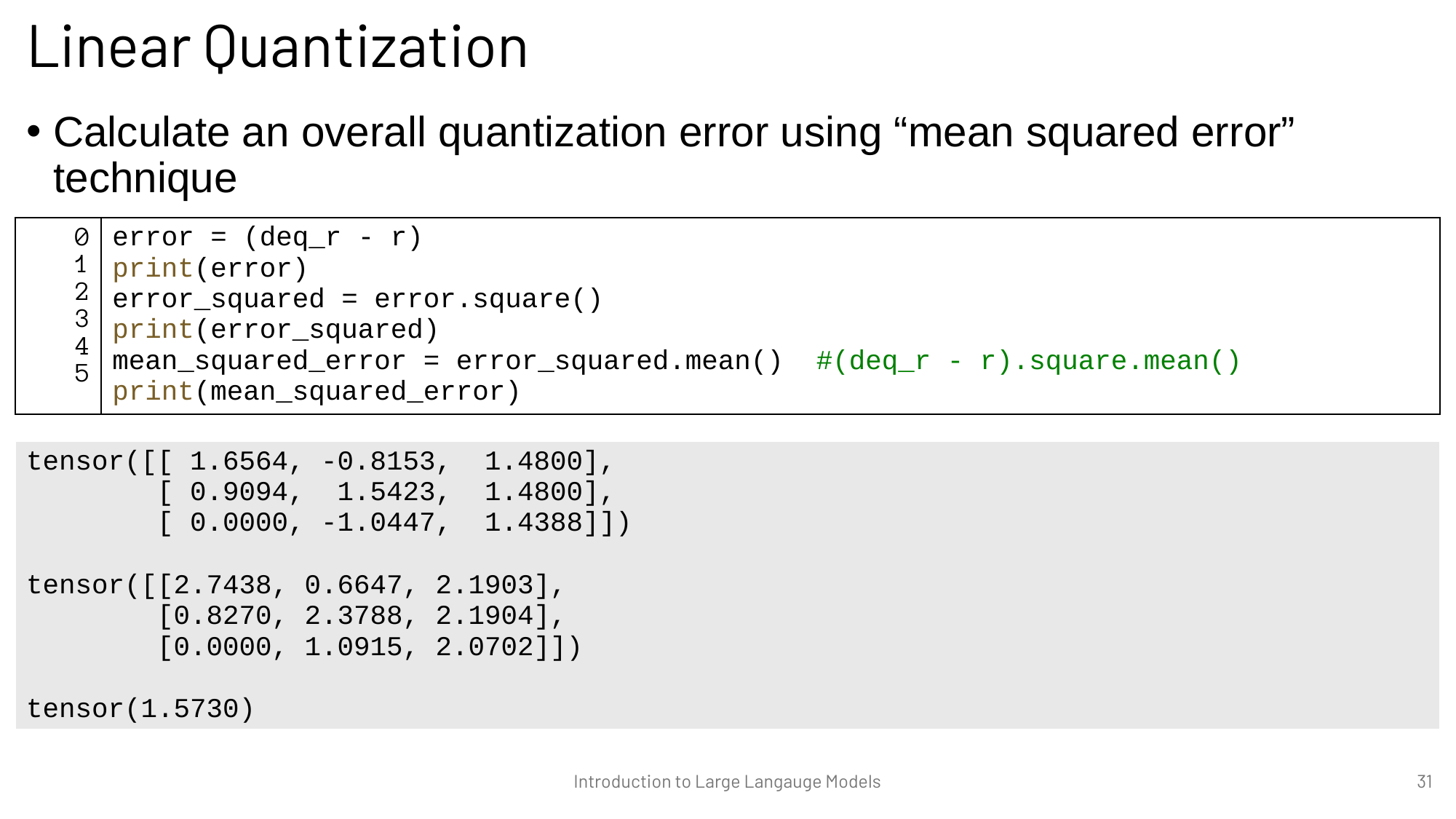

# Linear Quantization
Calculate an overall quantization error using “mean squared error” technique

| 0 1 2 3 4 5 | error = (deq\_r - r) print(error) error\_squared = error.square() print(error\_squared) mean\_squared\_error = error\_squared.mean()  #(deq\_r - r).square.mean() print(mean\_squared\_error) |
| --- | --- |
| tensor([[ 1.6564, -0.8153, 1.4800], [ 0.9094, 1.5423, 1.4800], [ 0.0000, -1.0447, 1.4388]]) tensor([[2.7438, 0.6647, 2.1903], [0.8270, 2.3788, 2.1904], [0.0000, 1.0915, 2.0702]]) tensor(1.5730) |
| --- |
Introduction to Large Langauge Models
31